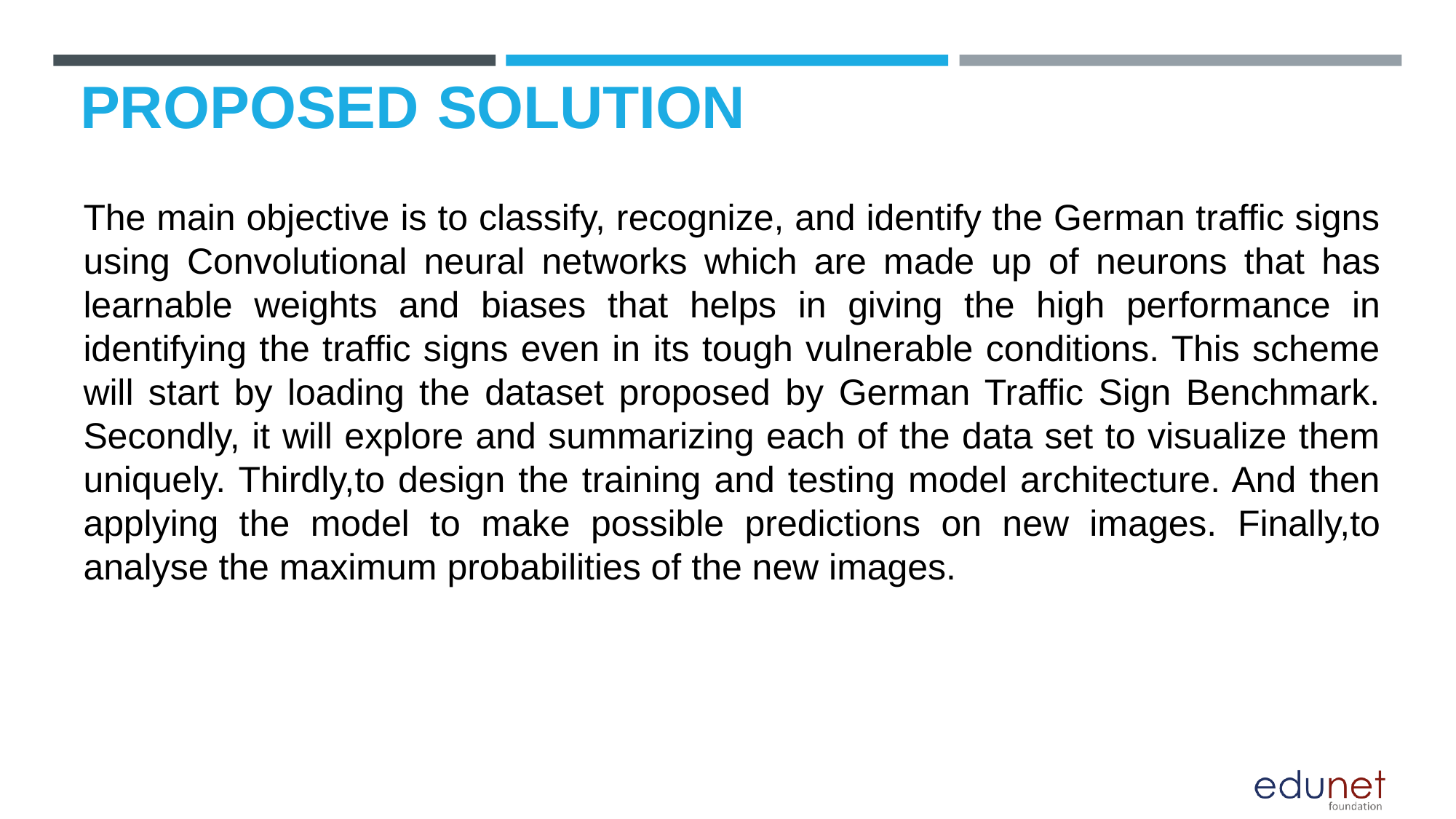

# PROPOSED SOLUTION
The main objective is to classify, recognize, and identify the German traffic signs using Convolutional neural networks which are made up of neurons that has learnable weights and biases that helps in giving the high performance in identifying the traffic signs even in its tough vulnerable conditions. This scheme will start by loading the dataset proposed by German Traffic Sign Benchmark. Secondly, it will explore and summarizing each of the data set to visualize them uniquely. Thirdly,to design the training and testing model architecture. And then applying the model to make possible predictions on new images. Finally,to analyse the maximum probabilities of the new images.